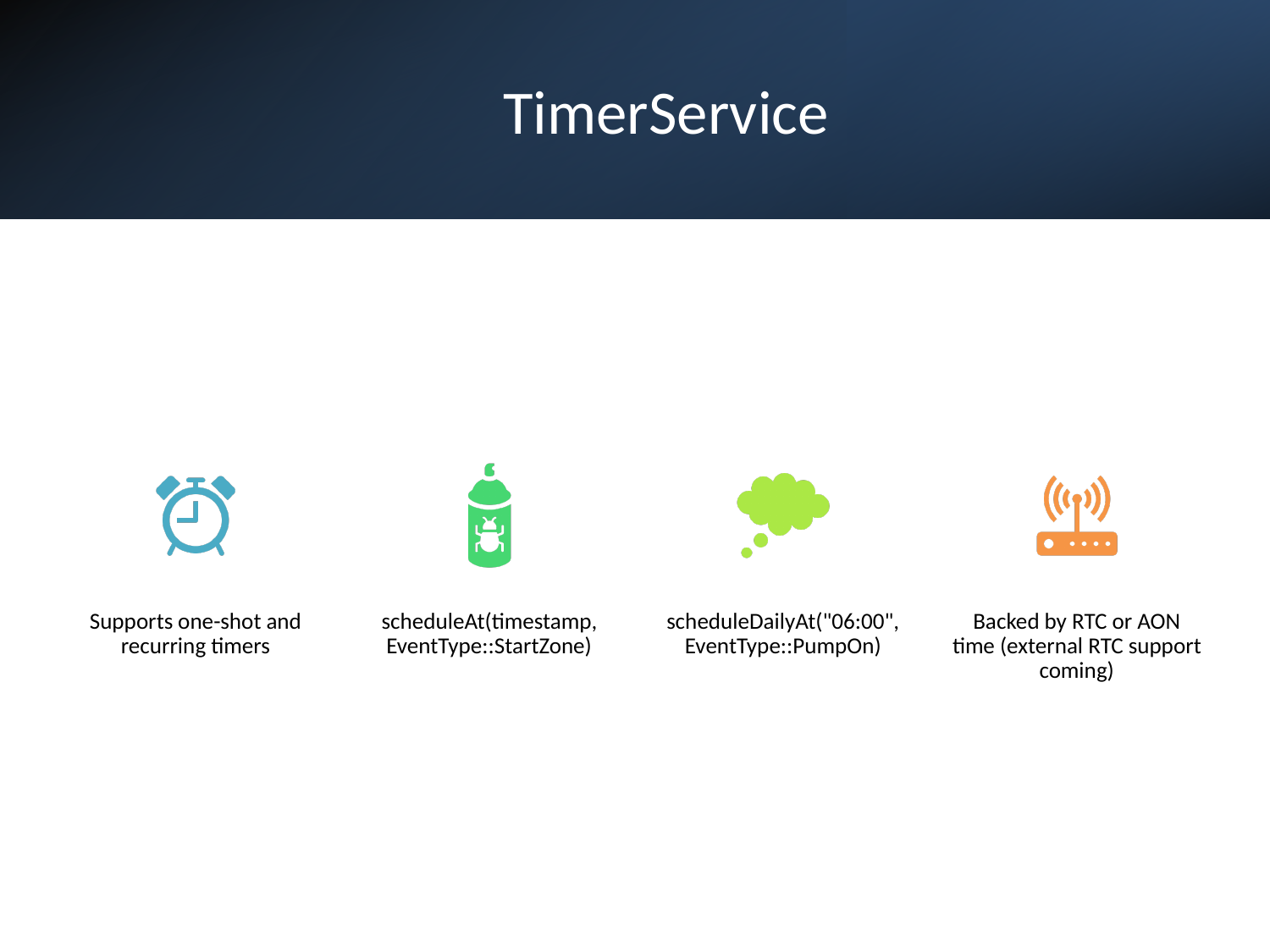

# TimerService
Supports one-shot and recurring timers
scheduleAt(timestamp, EventType::StartZone)
scheduleDailyAt("06:00", EventType::PumpOn)
Backed by RTC or AON time (external RTC support coming)